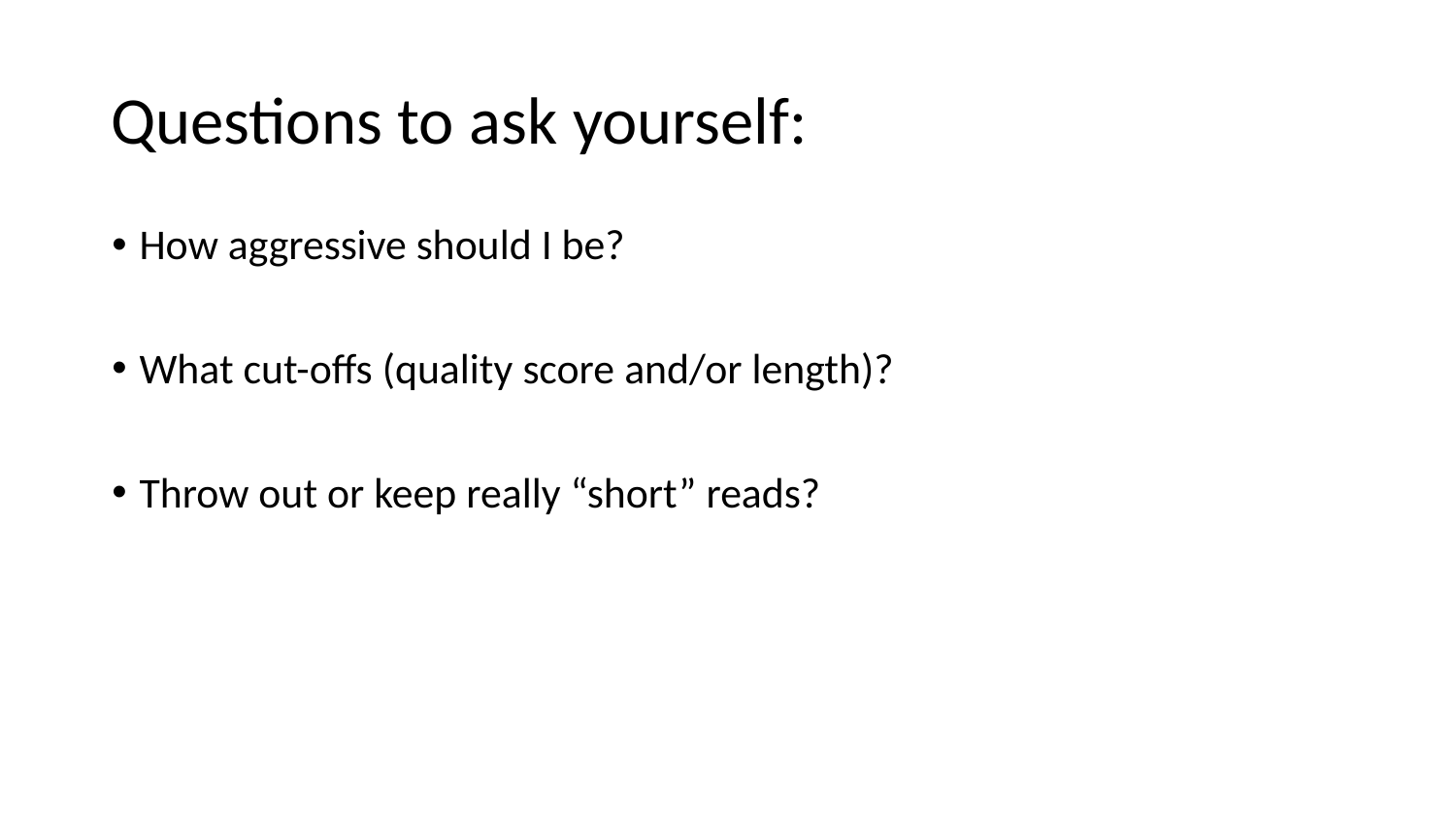

# Questions to ask yourself:
How aggressive should I be?

What cut-offs (quality score and/or length)?

Throw out or keep really “short” reads?